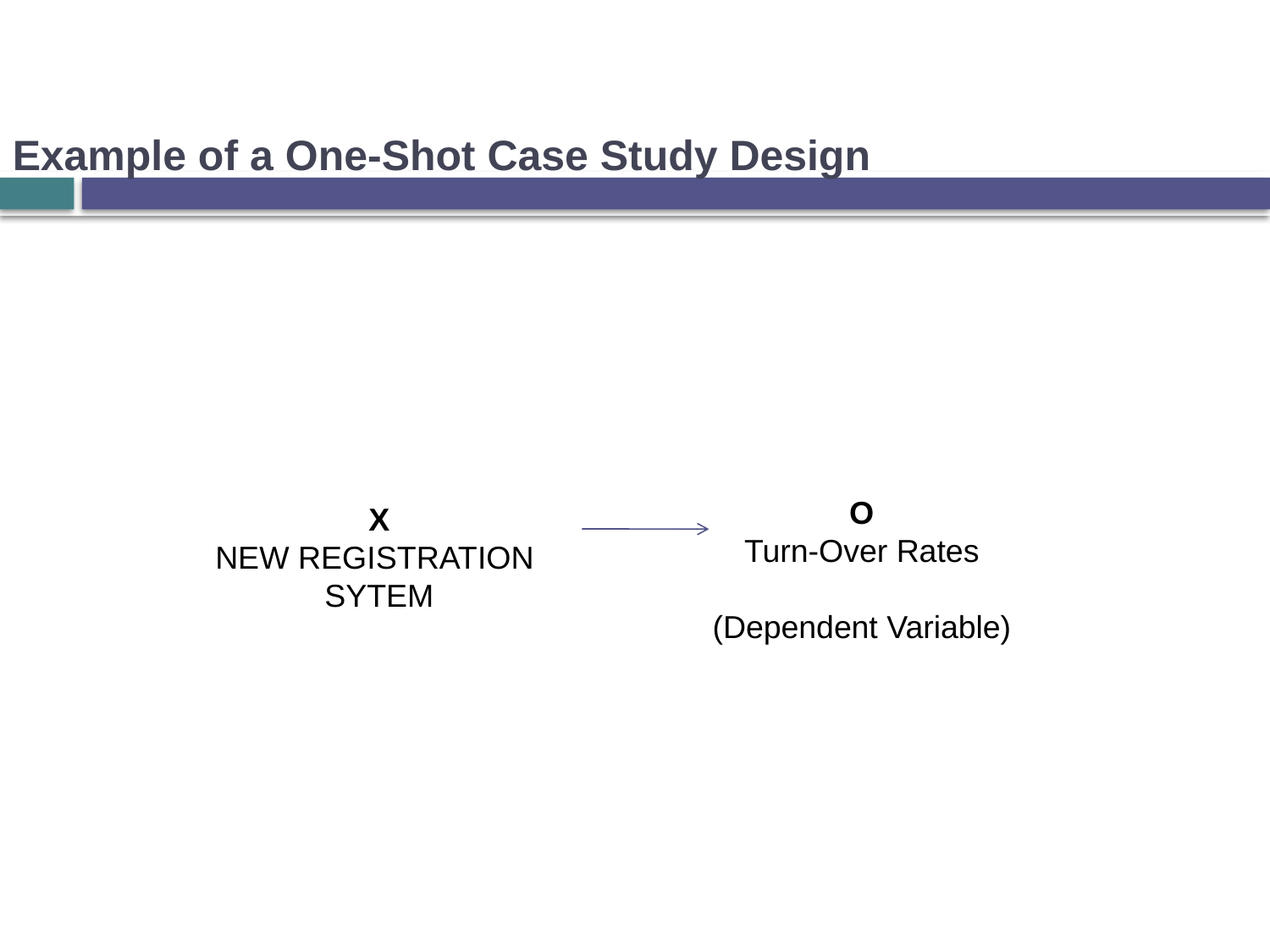

Example of a One-Shot Case Study Design
X
NEW REGISTRATION
SYTEM
O
Turn-Over Rates

(Dependent Variable)